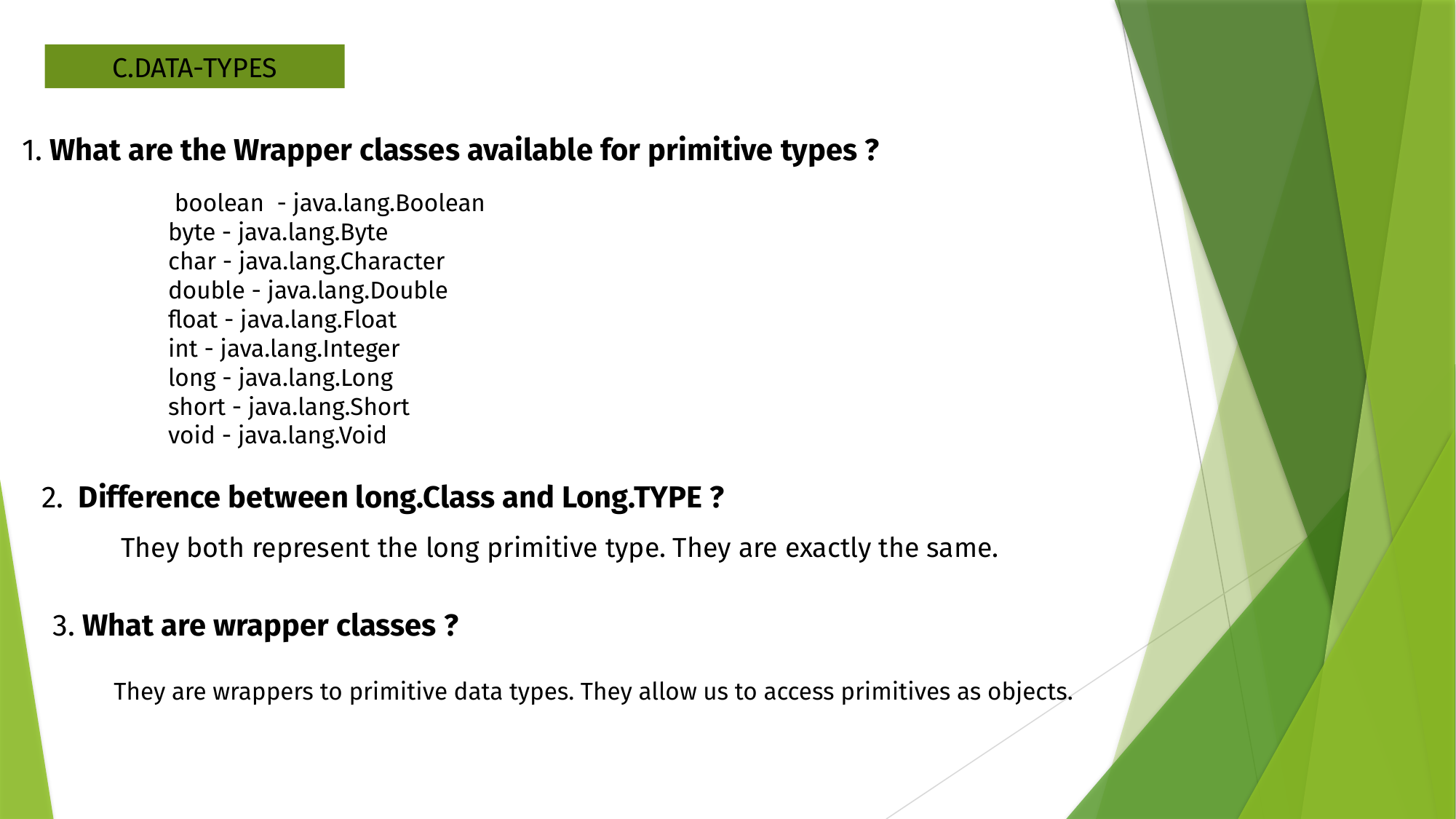

C.DATA-TYPES
1. What are the Wrapper classes available for primitive types ?
 boolean  - java.lang.Boolean
byte - java.lang.Byte
char - java.lang.Character
double - java.lang.Double
float - java.lang.Float
int - java.lang.Integer
long - java.lang.Long
short - java.lang.Short
void - java.lang.Void

2.  Difference between long.Class and Long.TYPE ?
They both represent the long primitive type. They are exactly the same.
3. What are wrapper classes ?

 They are wrappers to primitive data types. They allow us to access primitives as objects.